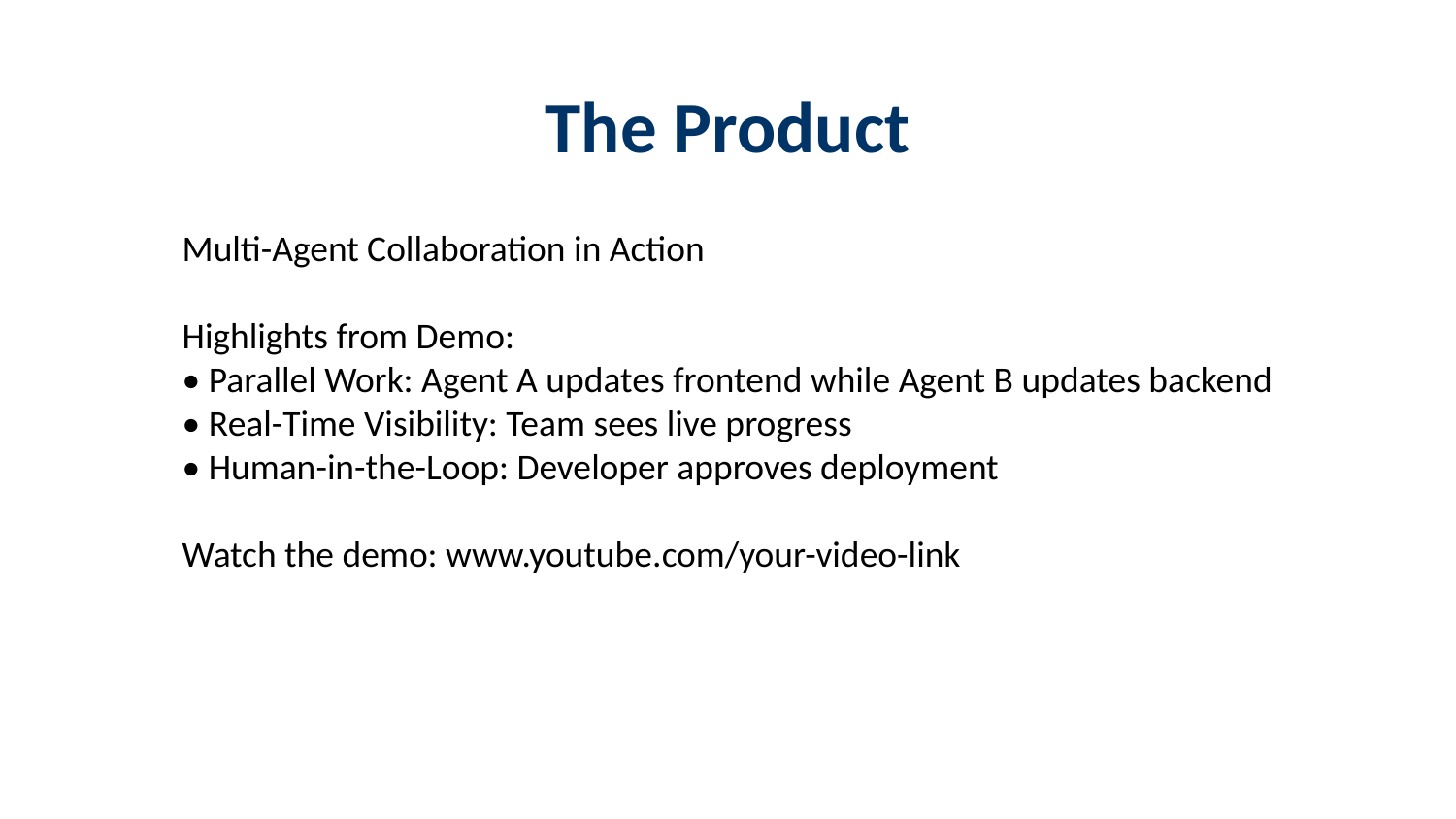

The Product
#

Multi-Agent Collaboration in Action
Highlights from Demo:
• Parallel Work: Agent A updates frontend while Agent B updates backend
• Real-Time Visibility: Team sees live progress
• Human-in-the-Loop: Developer approves deployment
Watch the demo: www.youtube.com/your-video-link